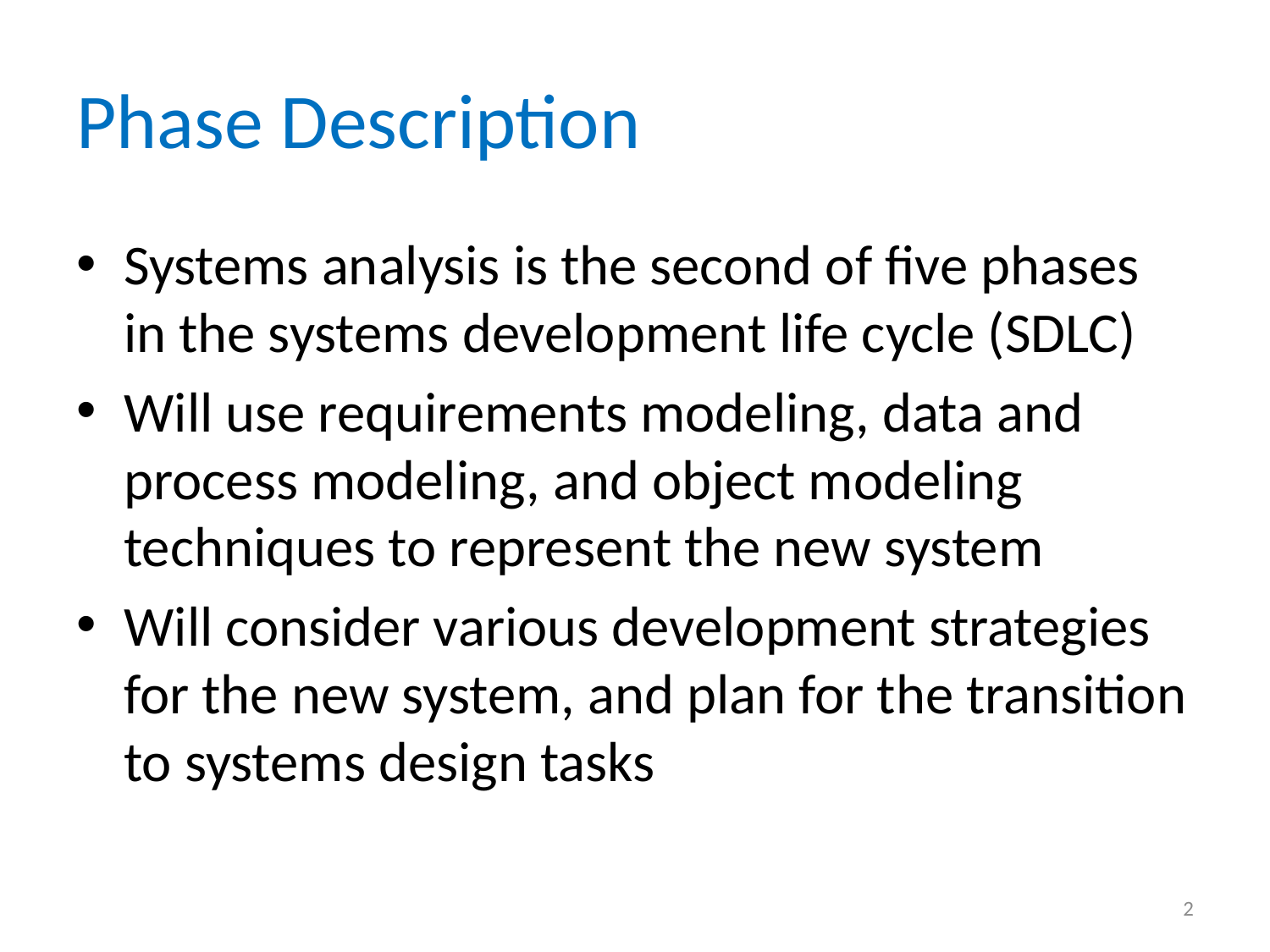

# Phase Description
Systems analysis is the second of five phases in the systems development life cycle (SDLC)
Will use requirements modeling, data and process modeling, and object modeling techniques to represent the new system
Will consider various development strategies for the new system, and plan for the transition to systems design tasks
2